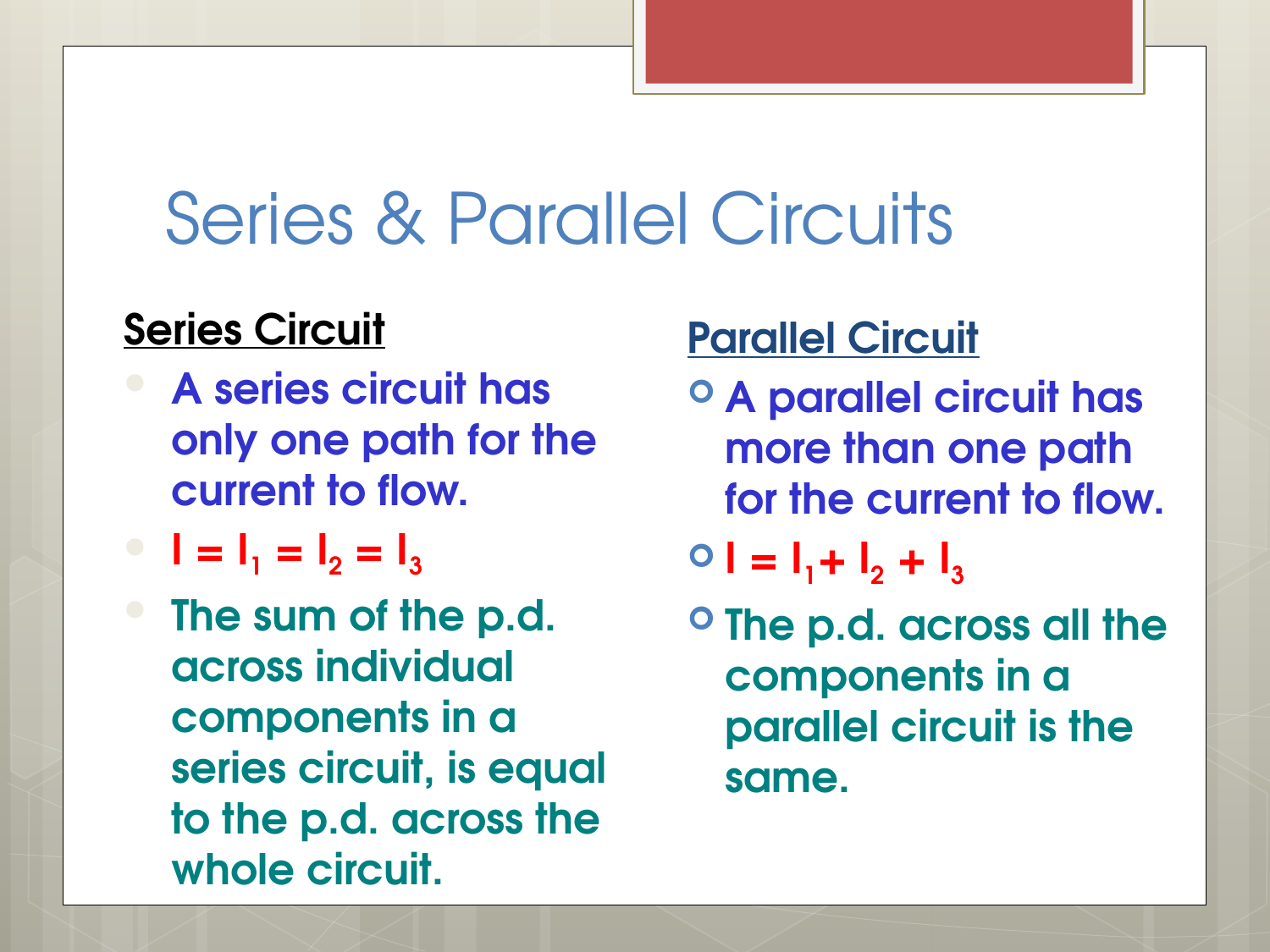

# Series & Parallel Circuits
Series Circuit
A series circuit has only one path for the current to flow.
I = I1 = I2 = I3
The sum of the p.d. across individual components in a series circuit, is equal to the p.d. across the whole circuit.
Parallel Circuit
A parallel circuit has more than one path for the current to flow.
I = I1+ I2 + I3
The p.d. across all the  components in a parallel circuit is the same.